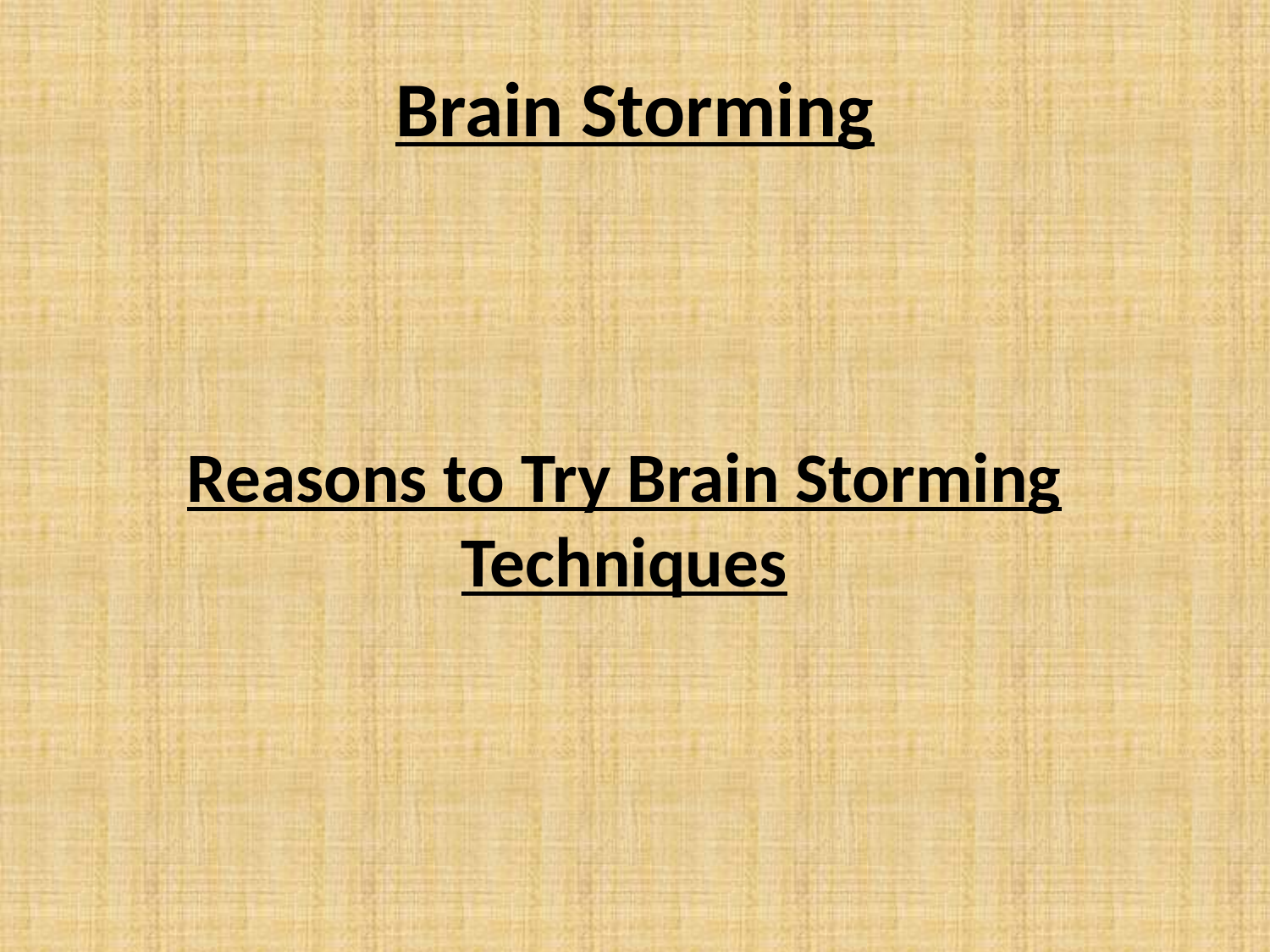

# Brain Storming

Reasons to Try Brain Storming Techniques